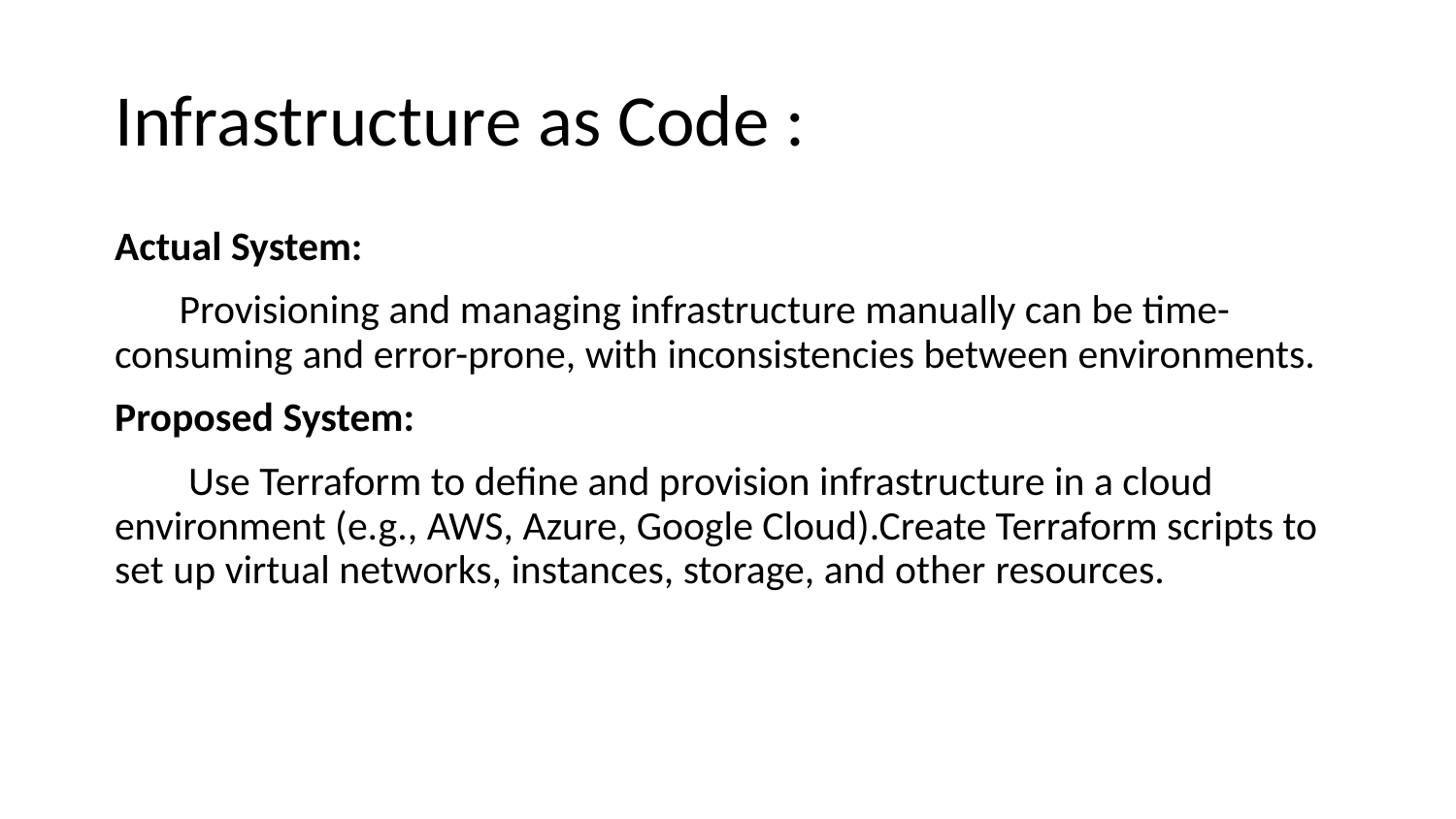

# Infrastructure as Code :
Actual System:
       Provisioning and managing infrastructure manually can be time-consuming and error-prone, with inconsistencies between environments.
Proposed System:
        Use Terraform to define and provision infrastructure in a cloud environment (e.g., AWS, Azure, Google Cloud).Create Terraform scripts to set up virtual networks, instances, storage, and other resources.